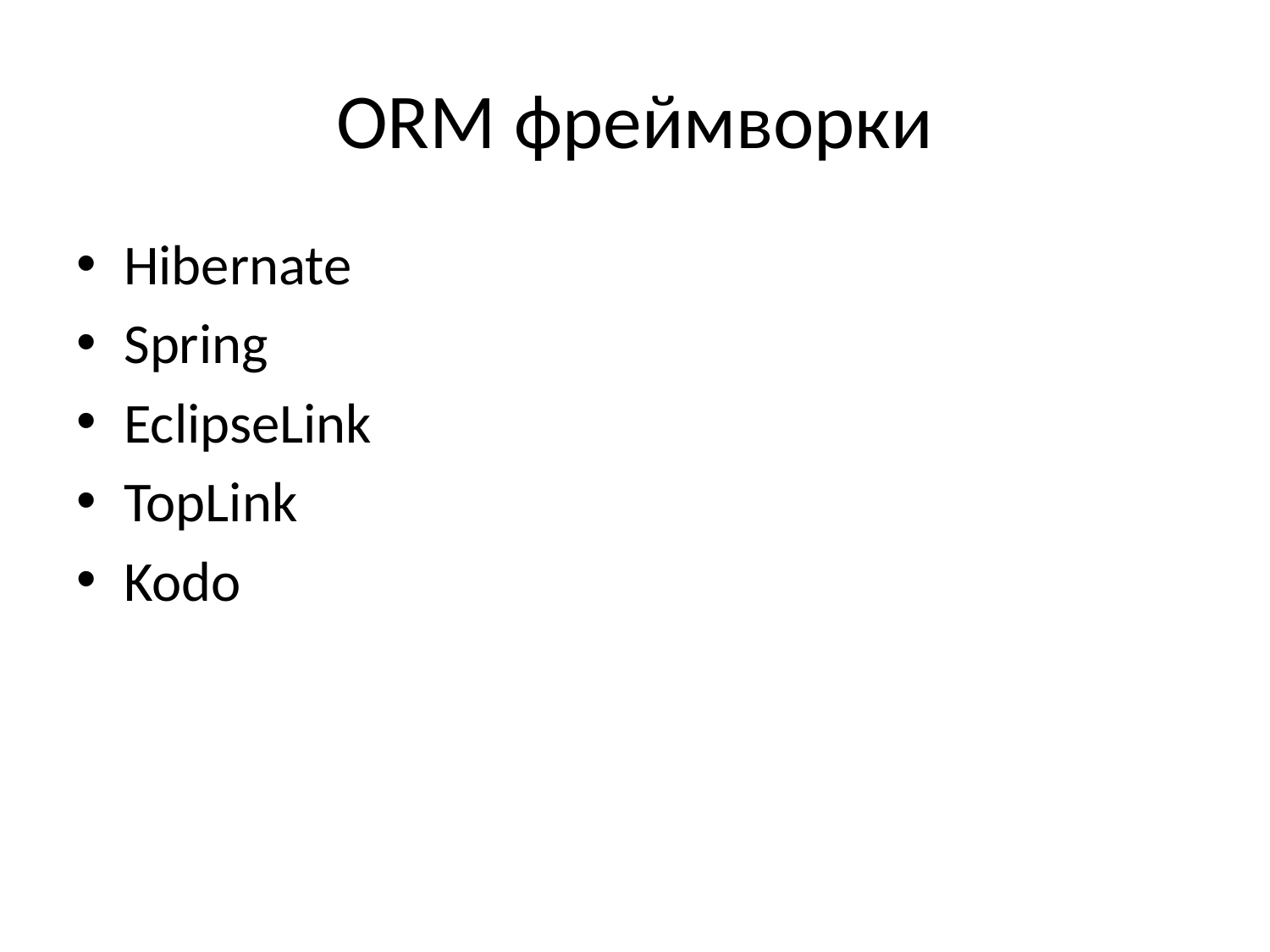

# ORM фреймворки
Hibernate
Spring
EclipseLink
TopLink
Kodo